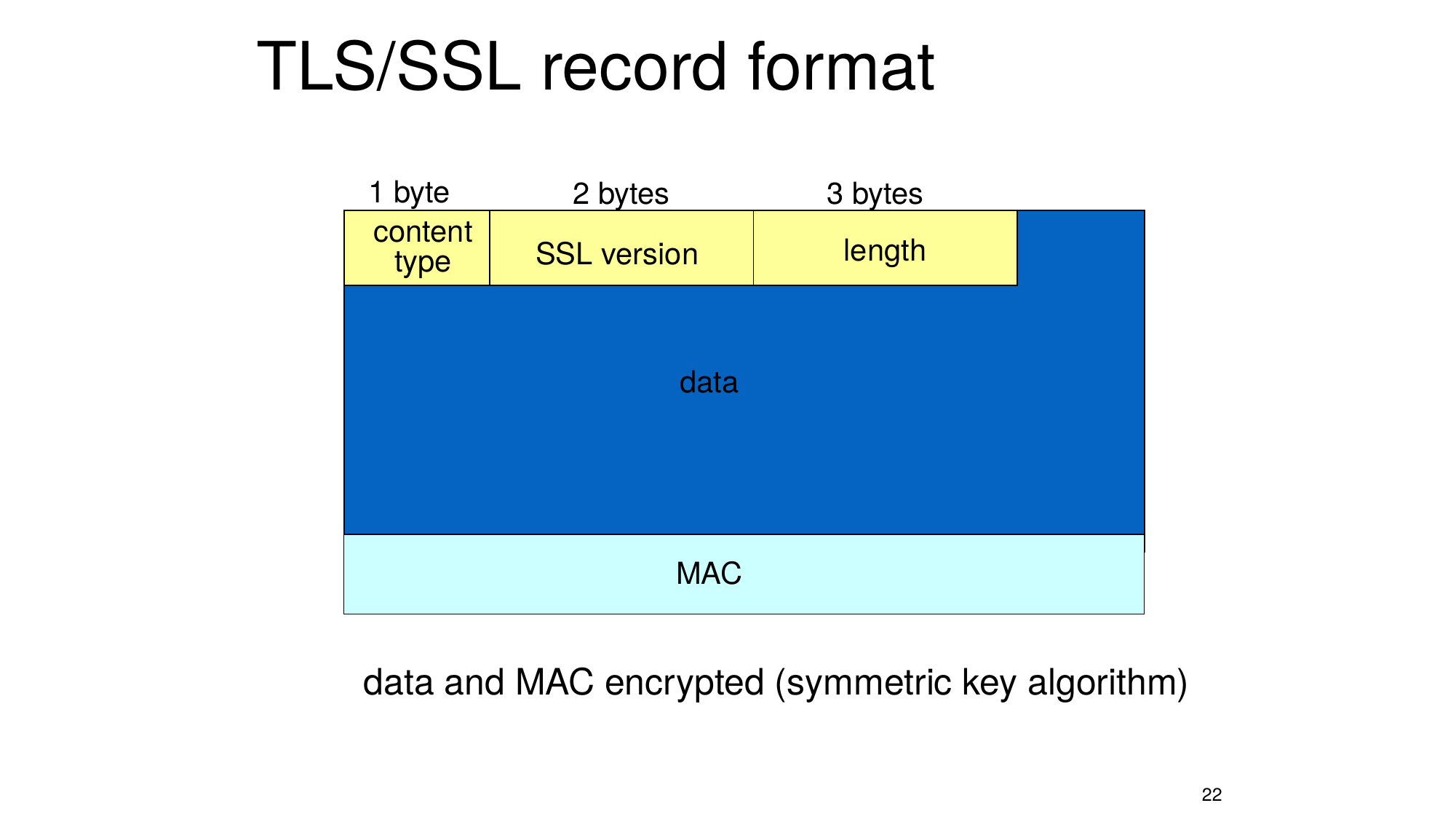

# TLS/SSL record format
1 byte
2 bytes
3 bytes

content
type
length
SSL version
data

MAC
data and MAC encrypted (symmetric key algorithm)
22